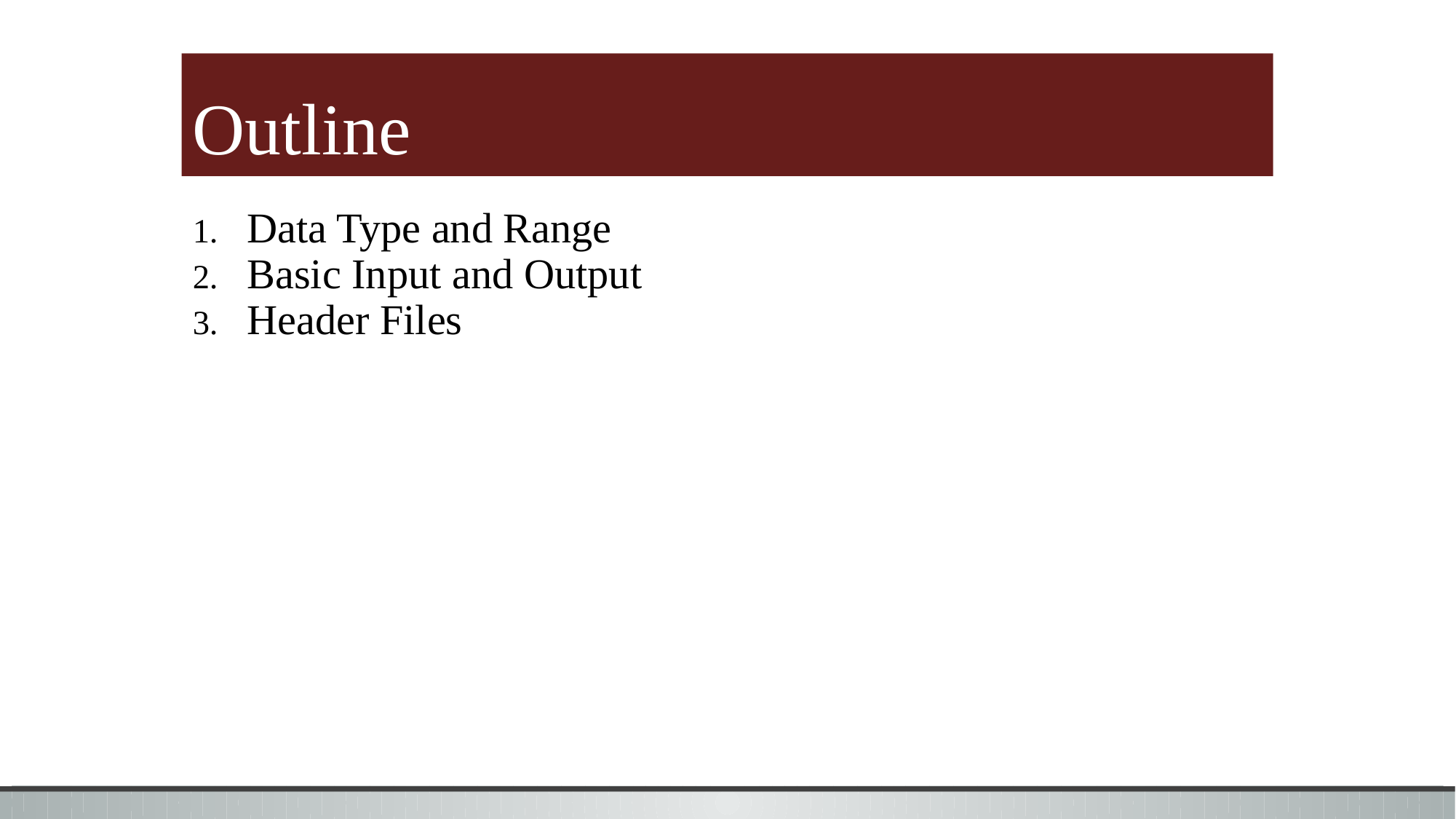

# Outline
Data Type and Range
Basic Input and Output
Header Files